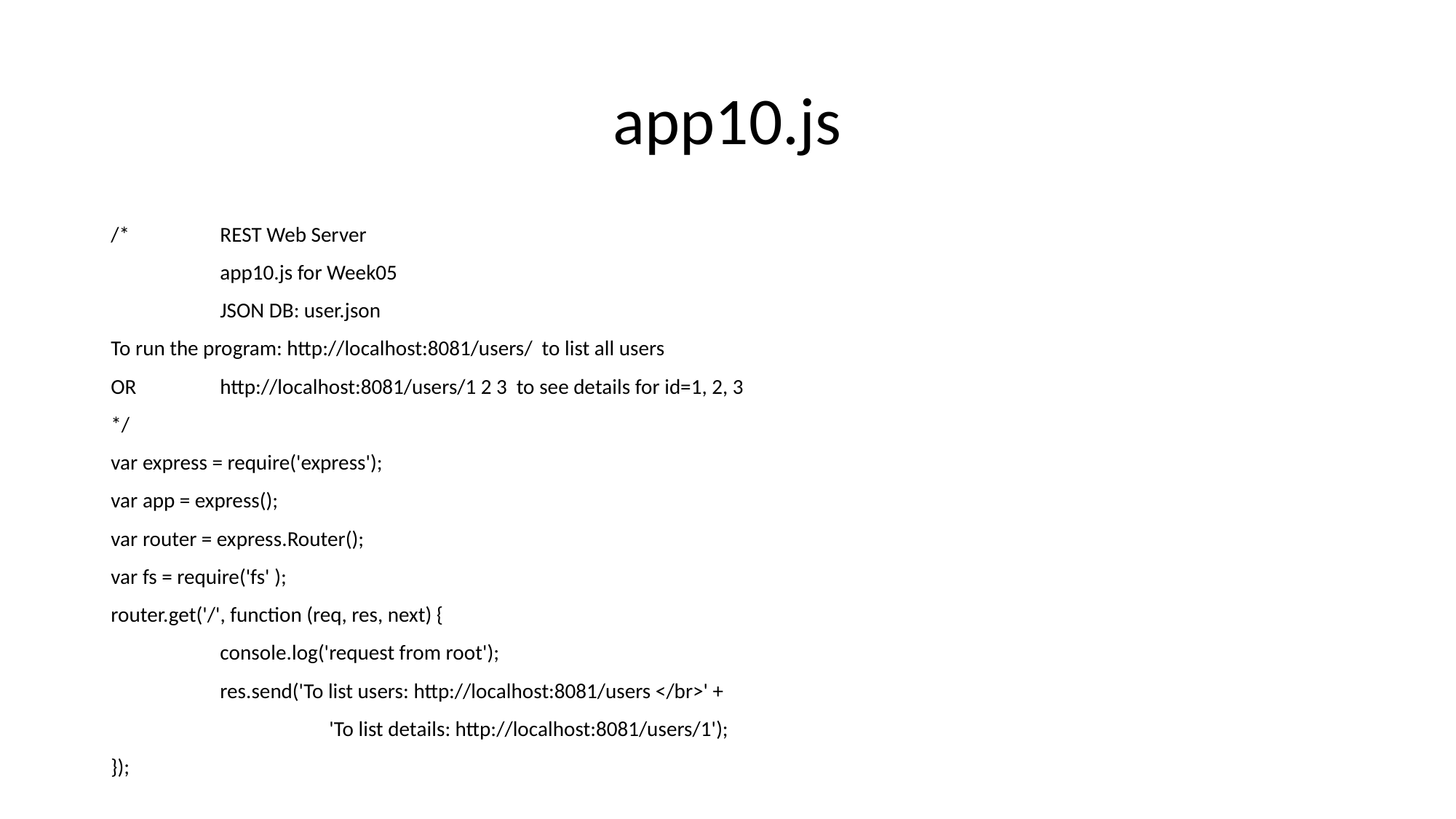

# app10.js
/* 	REST Web Server
	app10.js for Week05
	JSON DB: user.json
To run the program: http://localhost:8081/users/  to list all users
OR	http://localhost:8081/users/1 2 3  to see details for id=1, 2, 3
*/
var express = require('express');
var app = express();
var router = express.Router();
var fs = require('fs' );
router.get('/', function (req, res, next) {
	console.log('request from root');
	res.send('To list users: http://localhost:8081/users </br>' +
		'To list details: http://localhost:8081/users/1');
});